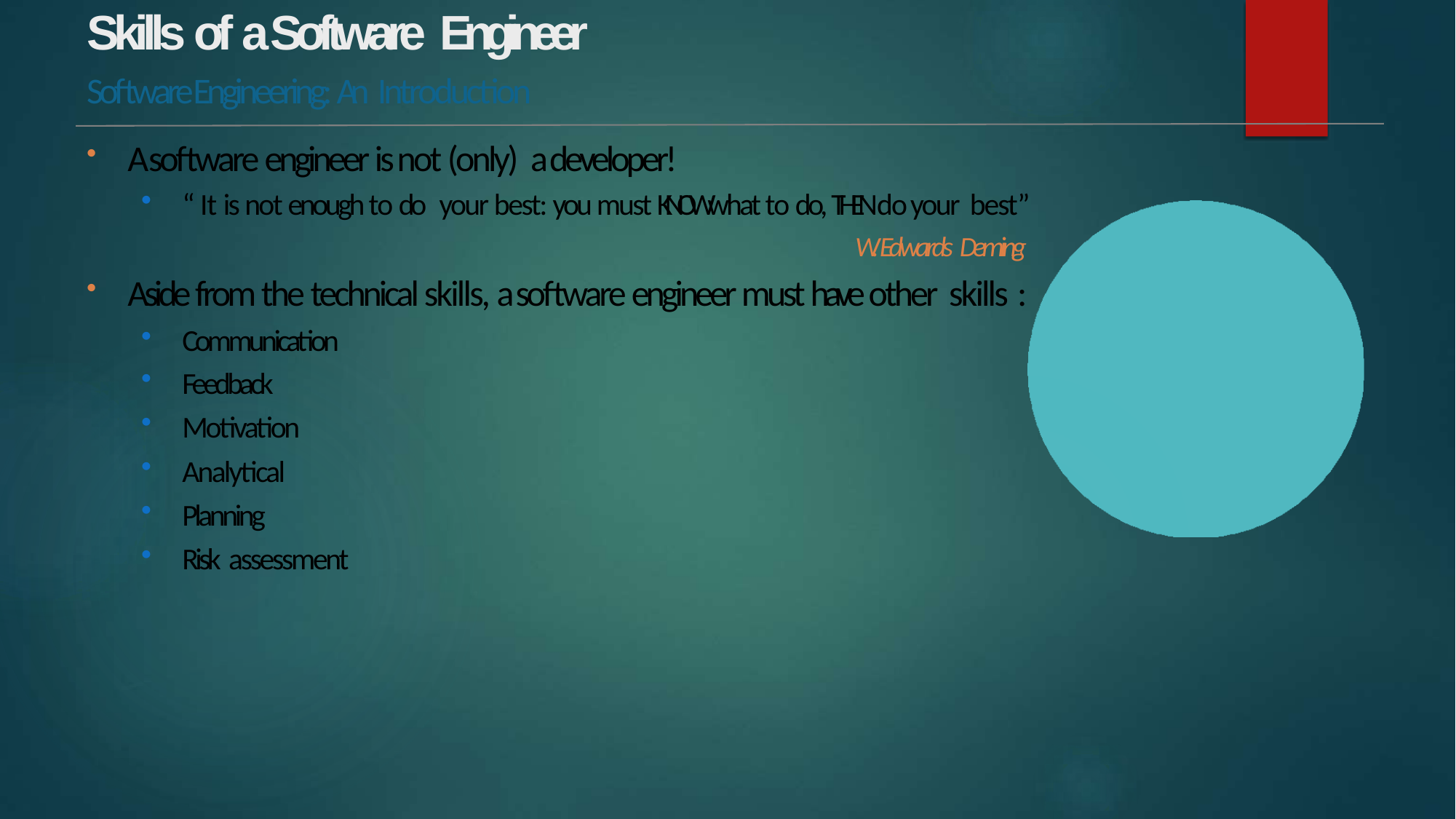

# Skills of a Software Engineer
Software Engineering: An Introduction
A software engineer is not (only) a developer!
“ It is not enough to do   your best: you must KNOW                  what to do, THEN   d o your  best”
W. Edwards Deming
Aside from the technical skills, a software engineer must have other  skills :
Communication
Feedback
Motivation
Analytical
Planning
Risk assessment